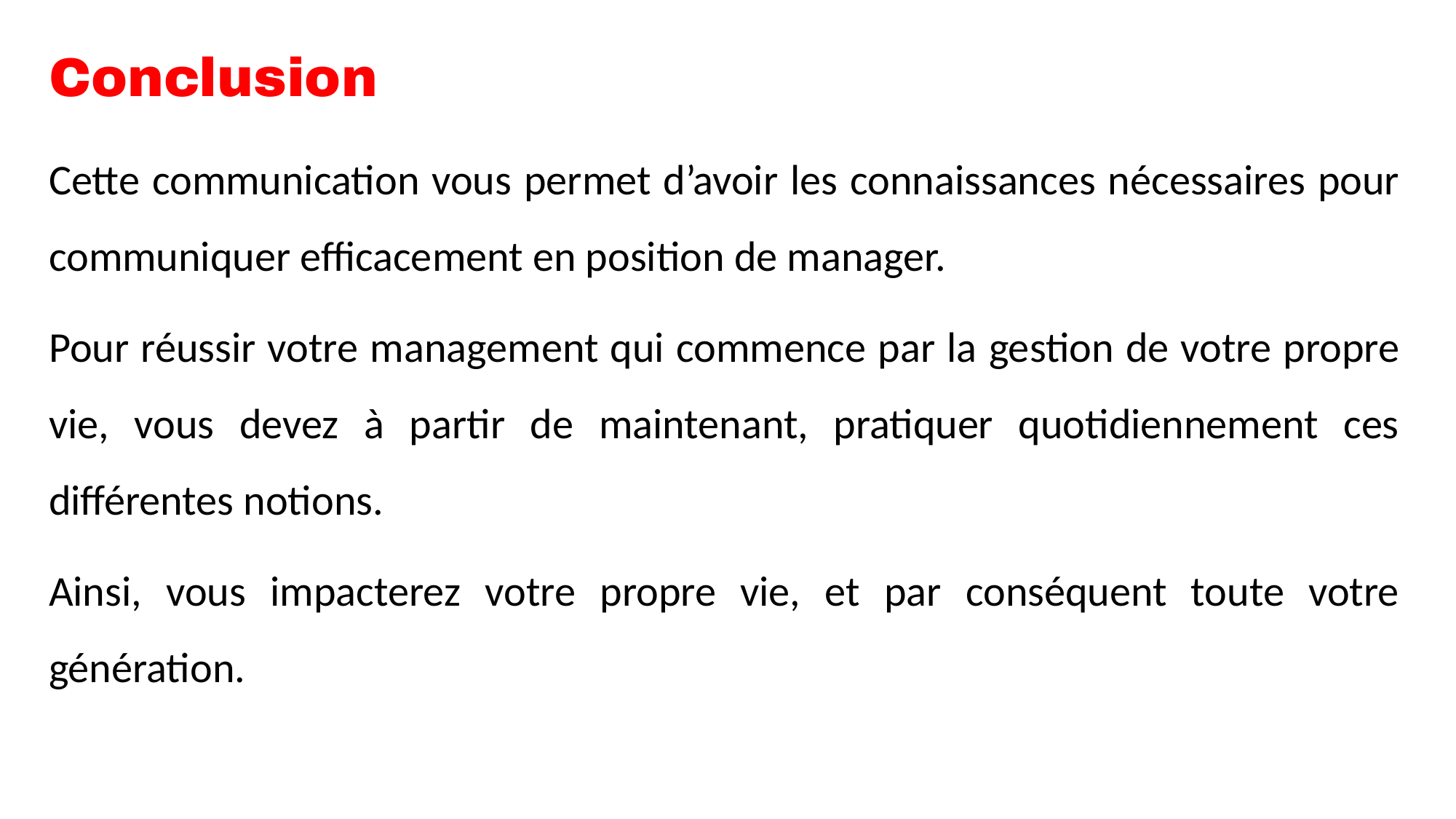

# Conclusion
Cette communication vous permet d’avoir les connaissances nécessaires pour communiquer efficacement en position de manager.
Pour réussir votre management qui commence par la gestion de votre propre vie, vous devez à partir de maintenant, pratiquer quotidiennement ces différentes notions.
Ainsi, vous impacterez votre propre vie, et par conséquent toute votre génération.